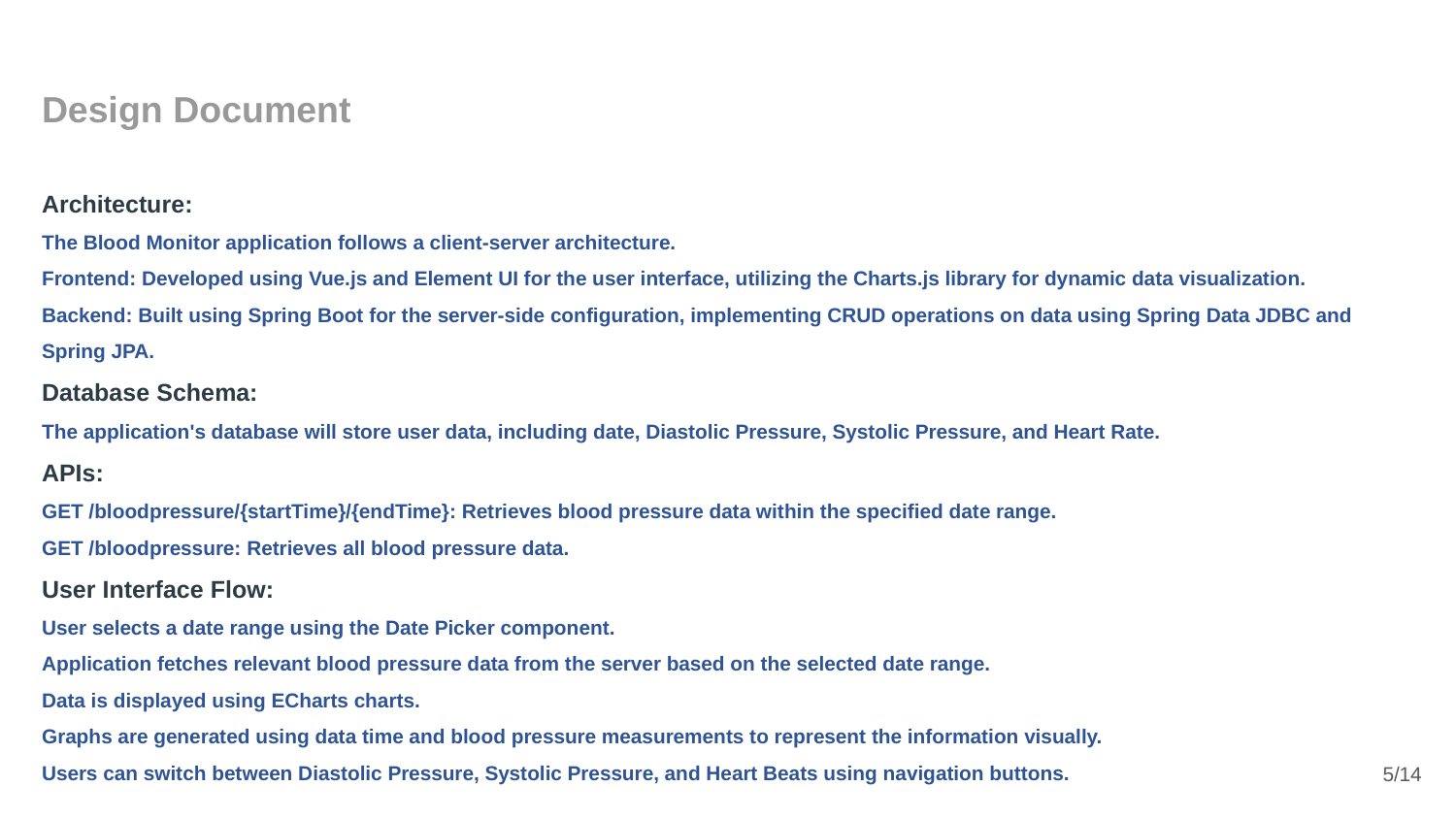

Design Document

Architecture:
The Blood Monitor application follows a client-server architecture.
Frontend: Developed using Vue.js and Element UI for the user interface, utilizing the Charts.js library for dynamic data visualization.
Backend: Built using Spring Boot for the server-side configuration, implementing CRUD operations on data using Spring Data JDBC and Spring JPA.
Database Schema:
The application's database will store user data, including date, Diastolic Pressure, Systolic Pressure, and Heart Rate.
APIs:
GET /bloodpressure/{startTime}/{endTime}: Retrieves blood pressure data within the specified date range.
GET /bloodpressure: Retrieves all blood pressure data.
User Interface Flow:
User selects a date range using the Date Picker component.
Application fetches relevant blood pressure data from the server based on the selected date range.
Data is displayed using ECharts charts.
Graphs are generated using data time and blood pressure measurements to represent the information visually.
Users can switch between Diastolic Pressure, Systolic Pressure, and Heart Beats using navigation buttons.
5/14